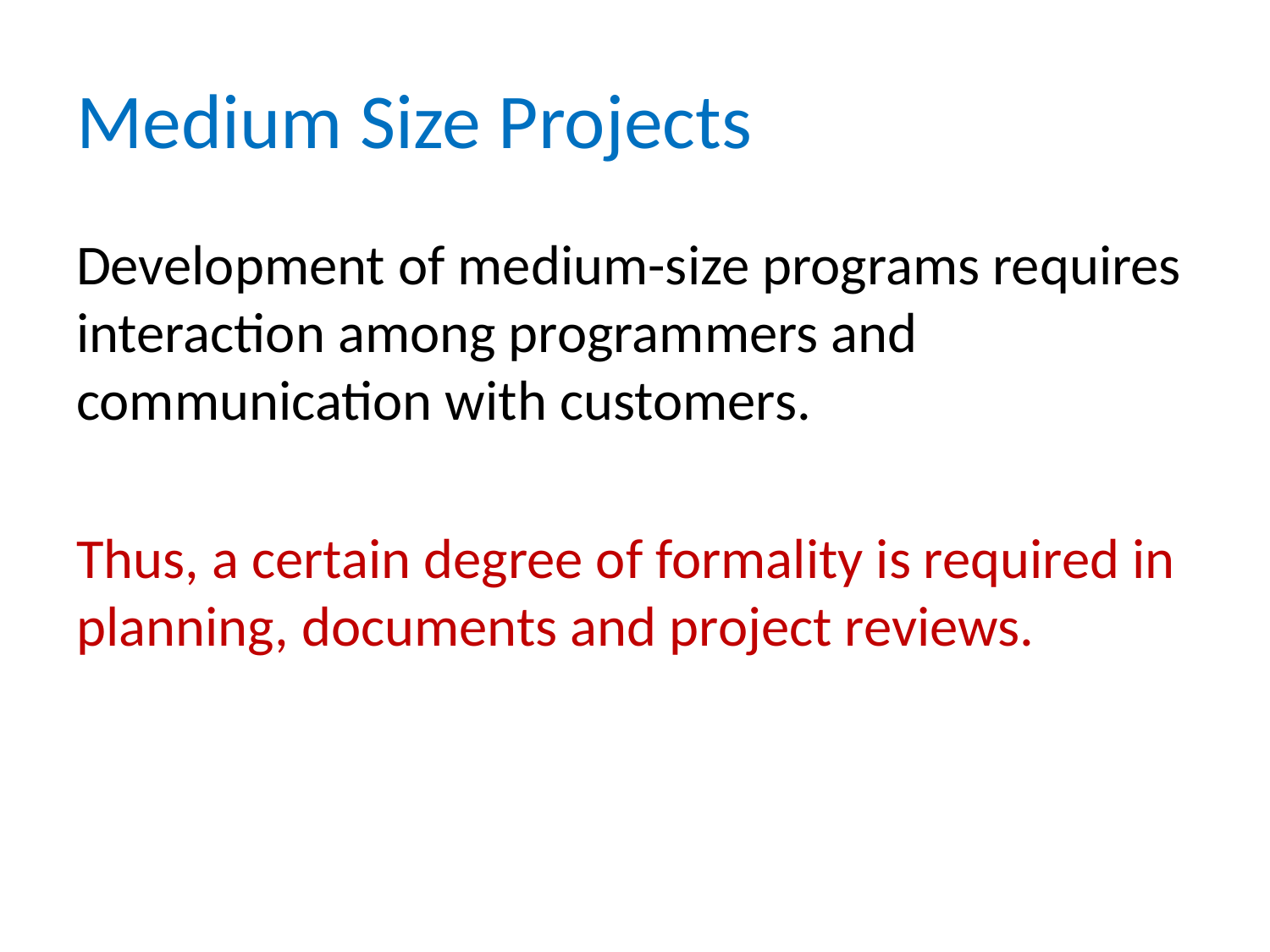

# Medium Size Projects
Development of medium-size programs requires interaction among programmers and communication with customers.

Thus, a certain degree of formality is required in planning, documents and project reviews.